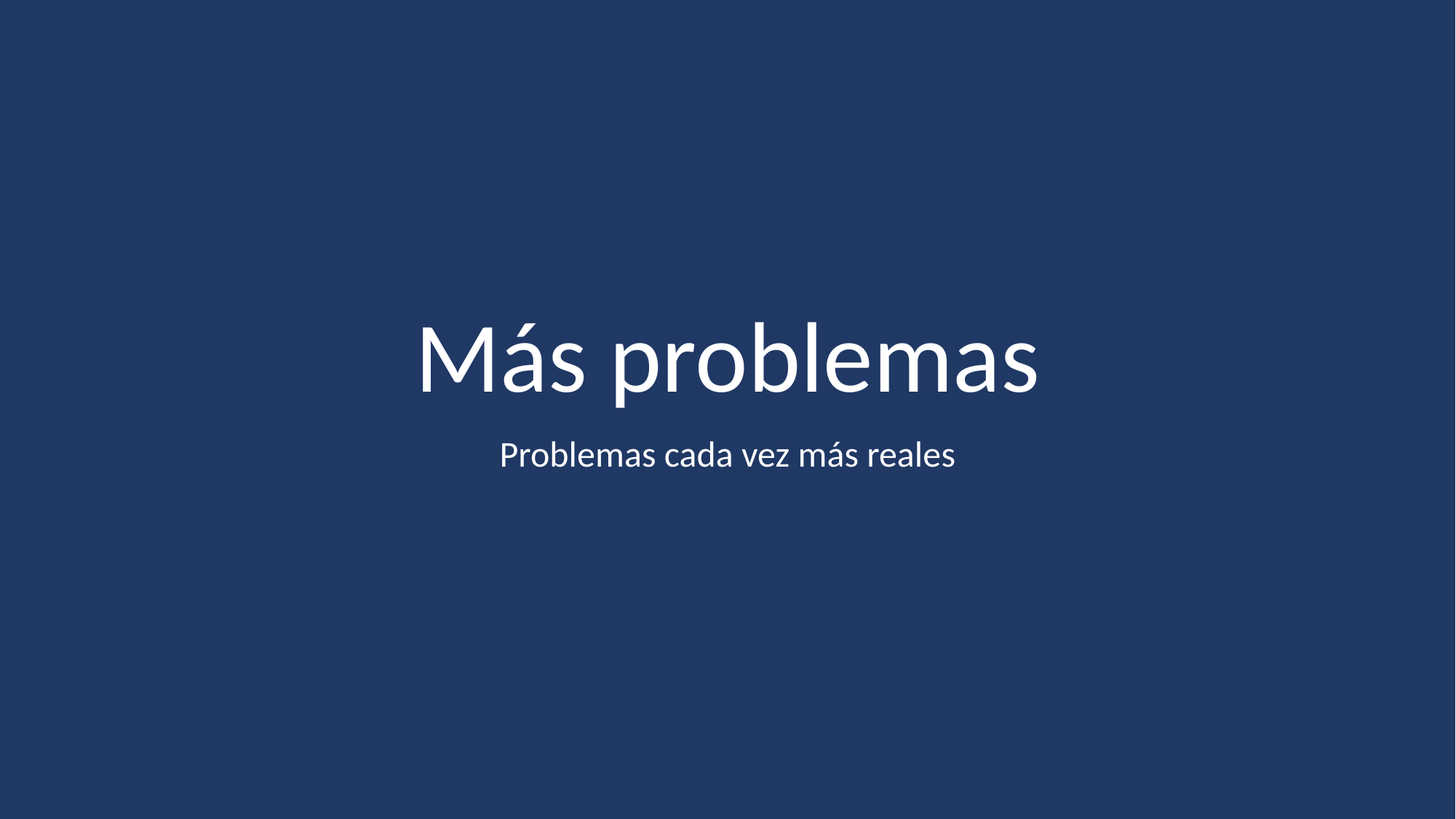

# Más problemas
Problemas cada vez más reales